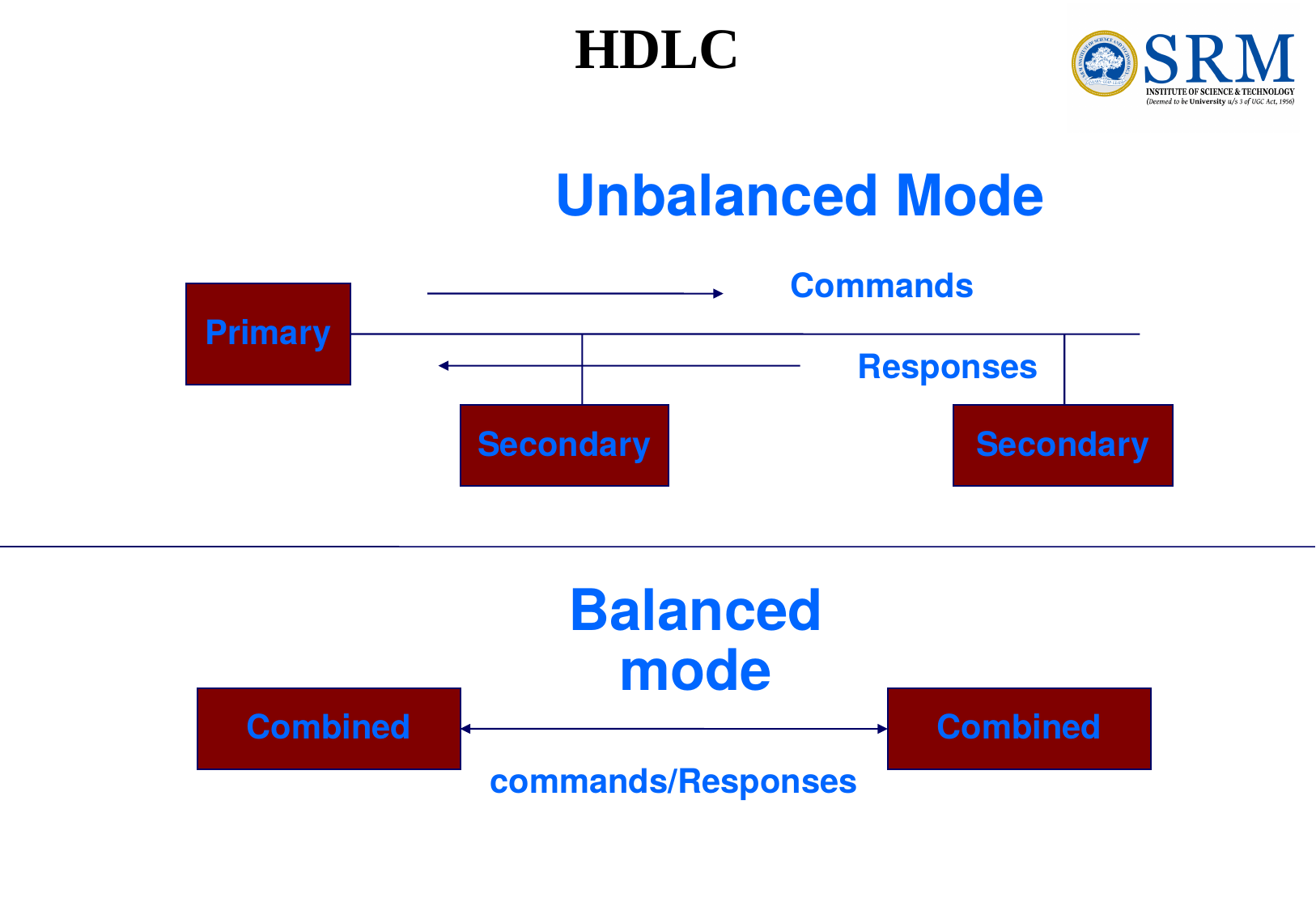

# HDLC
Unbalanced Mode
Commands
Primary

Responses

Secondary
Secondary

Balanced mode
Combined
Combined

commands/Responses